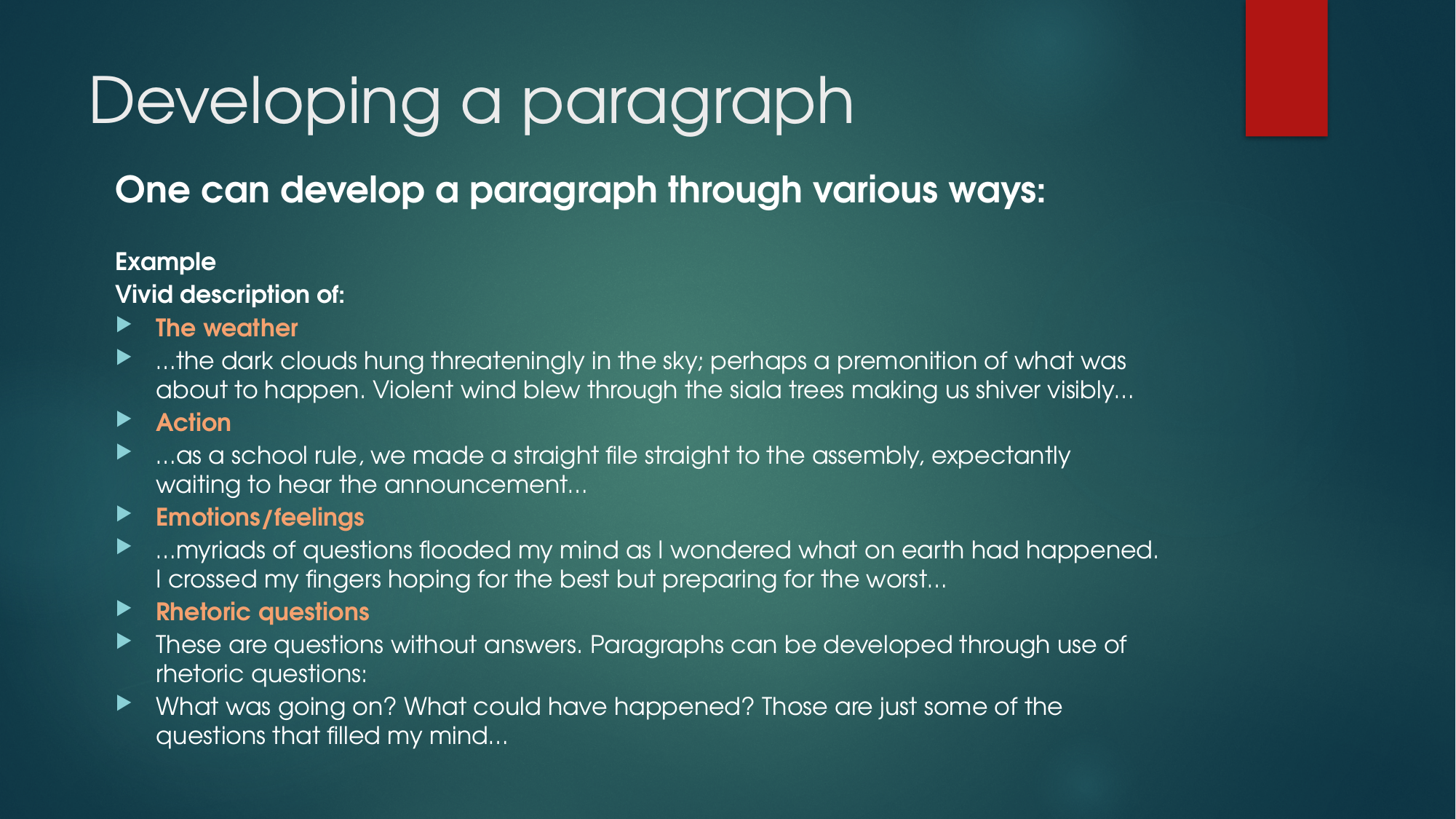

# Developing a paragraph
One can develop a paragraph through various ways:

Example
Vivid description of:
The weather
…the dark clouds hung threateningly in the sky; perhaps a premonition of what was about to happen. Violent wind blew through the siala trees making us shiver visibly…
Action
…as a school rule, we made a straight file straight to the assembly, expectantly waiting to hear the announcement…
Emotions/feelings
…myriads of questions flooded my mind as I wondered what on earth had happened. I crossed my fingers hoping for the best but preparing for the worst…
Rhetoric questions
These are questions without answers. Paragraphs can be developed through use of rhetoric questions:
What was going on? What could have happened? Those are just some of the questions that filled my mind…